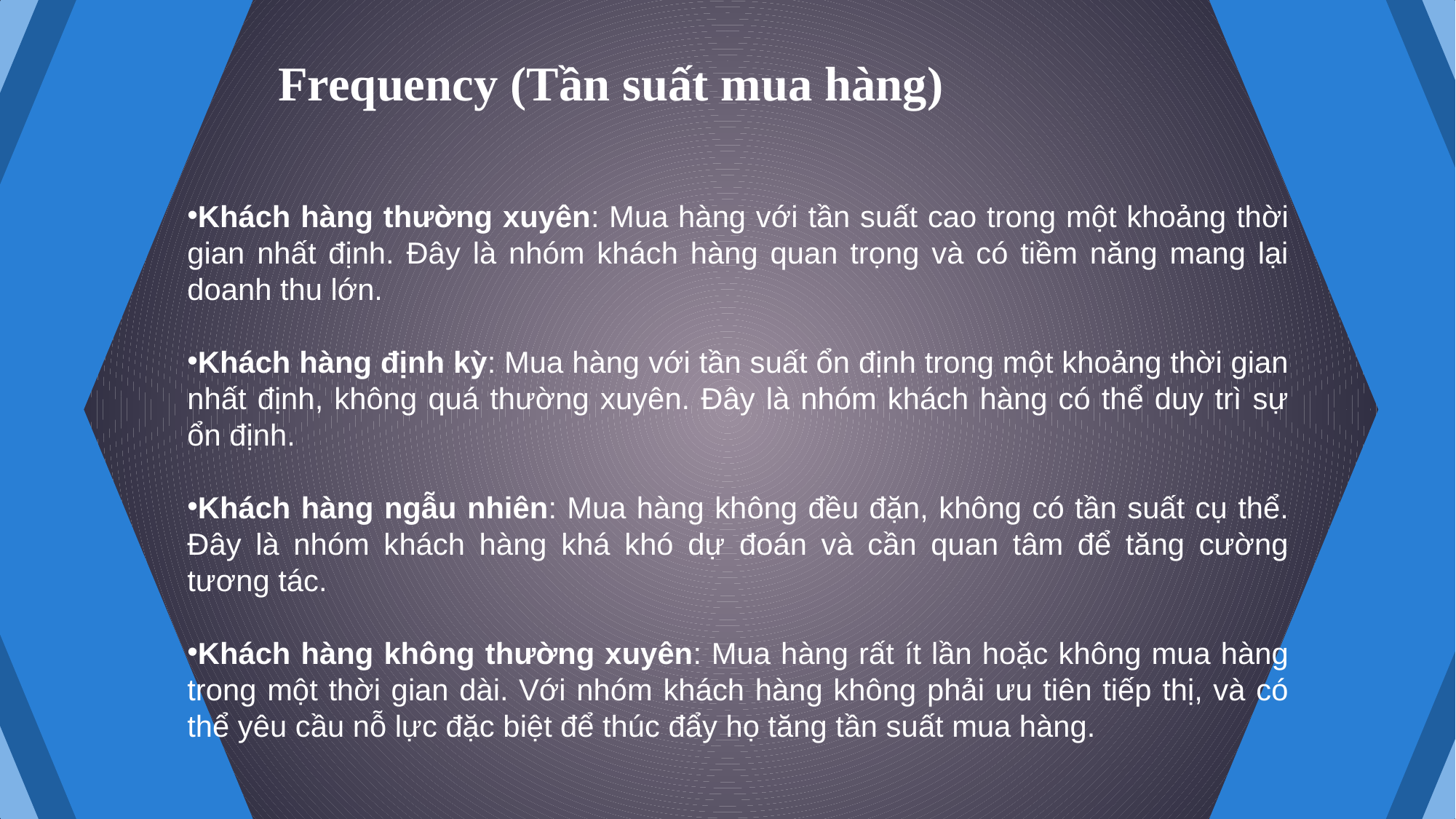

Frequency (Tần suất mua hàng)
Khách hàng thường xuyên: Mua hàng với tần suất cao trong một khoảng thời gian nhất định. Đây là nhóm khách hàng quan trọng và có tiềm năng mang lại doanh thu lớn.

Khách hàng định kỳ: Mua hàng với tần suất ổn định trong một khoảng thời gian nhất định, không quá thường xuyên. Đây là nhóm khách hàng có thể duy trì sự ổn định.

Khách hàng ngẫu nhiên: Mua hàng không đều đặn, không có tần suất cụ thể. Đây là nhóm khách hàng khá khó dự đoán và cần quan tâm để tăng cường tương tác.

Khách hàng không thường xuyên: Mua hàng rất ít lần hoặc không mua hàng trong một thời gian dài. Với nhóm khách hàng không phải ưu tiên tiếp thị, và có thể yêu cầu nỗ lực đặc biệt để thúc đẩy họ tăng tần suất mua hàng.
Thực hiện Full Backup định kỳ (hằng ngày hoặc hằng tuần) để luôn có bản sao lưu đầy đủ của cơ sở dữ liệu, giúp khôi phục hệ thống về trạng thái tại thời điểm sao lưu.
RESTORE DATABASE [DatabaseName]
FROM DISK = 'C:\Backup\database_full.bak'
WITH RECOVERY